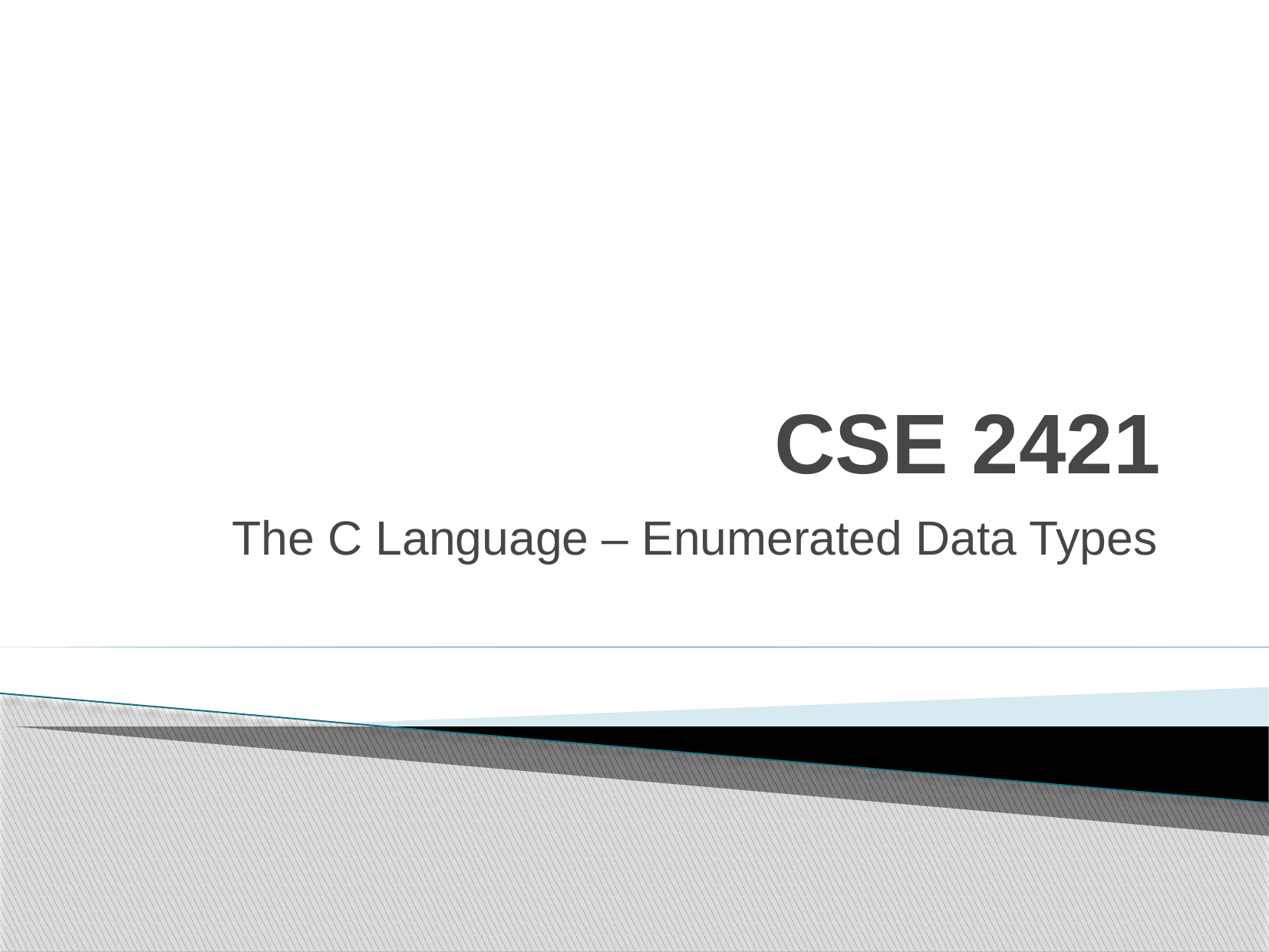

# CSE 2421
The C Language – Enumerated Data Types